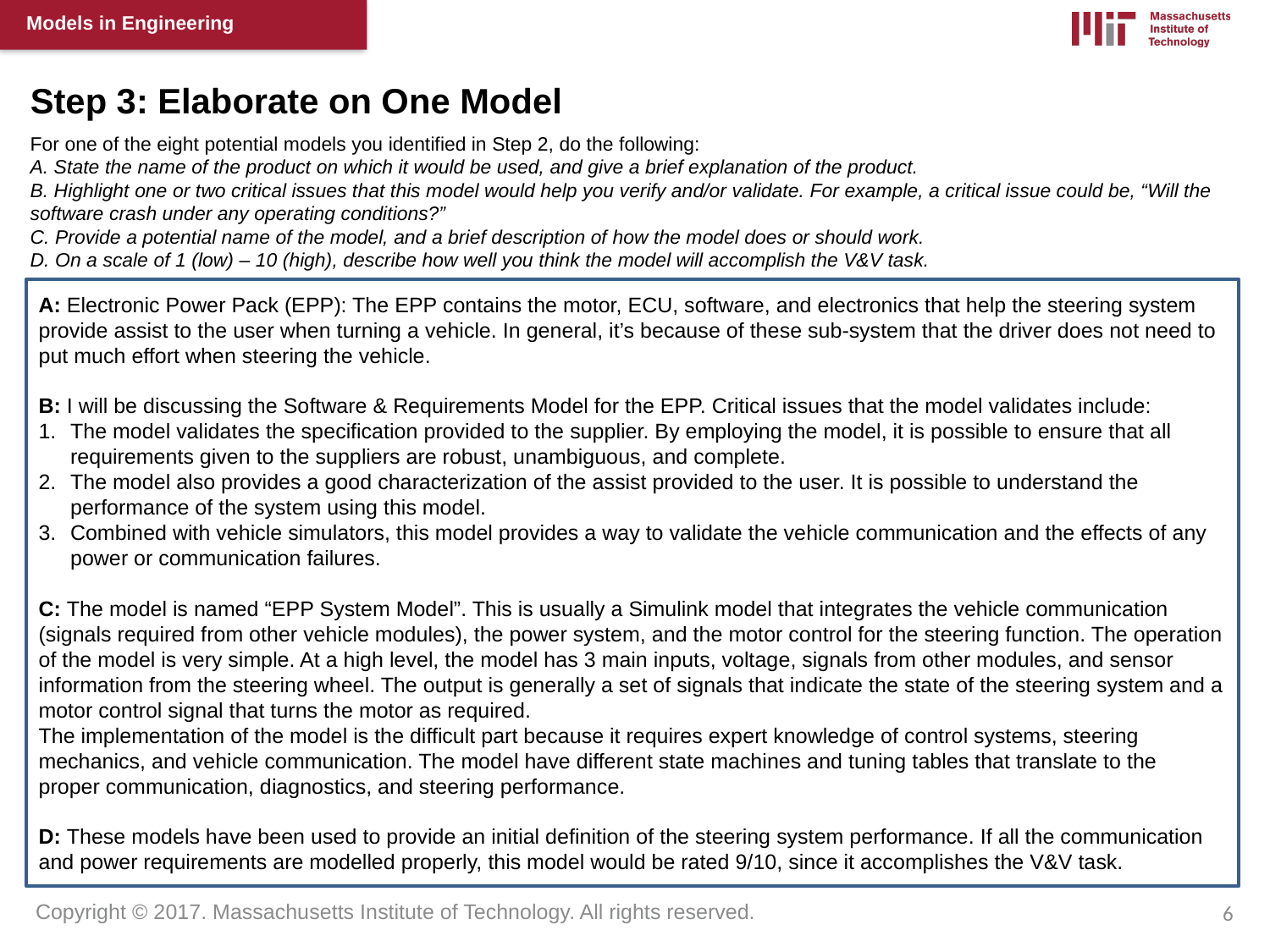

Step 3: Elaborate on One Model
For one of the eight potential models you identified in Step 2, do the following:
A. State the name of the product on which it would be used, and give a brief explanation of the product.
B. Highlight one or two critical issues that this model would help you verify and/or validate. For example, a critical issue could be, “Will the software crash under any operating conditions?”
C. Provide a potential name of the model, and a brief description of how the model does or should work.
D. On a scale of 1 (low) – 10 (high), describe how well you think the model will accomplish the V&V task.
A: Electronic Power Pack (EPP): The EPP contains the motor, ECU, software, and electronics that help the steering system provide assist to the user when turning a vehicle. In general, it’s because of these sub-system that the driver does not need to put much effort when steering the vehicle.

B: I will be discussing the Software & Requirements Model for the EPP. Critical issues that the model validates include:
The model validates the specification provided to the supplier. By employing the model, it is possible to ensure that all requirements given to the suppliers are robust, unambiguous, and complete.
The model also provides a good characterization of the assist provided to the user. It is possible to understand the performance of the system using this model.
Combined with vehicle simulators, this model provides a way to validate the vehicle communication and the effects of any power or communication failures.

C: The model is named “EPP System Model”. This is usually a Simulink model that integrates the vehicle communication (signals required from other vehicle modules), the power system, and the motor control for the steering function. The operation of the model is very simple. At a high level, the model has 3 main inputs, voltage, signals from other modules, and sensor information from the steering wheel. The output is generally a set of signals that indicate the state of the steering system and a motor control signal that turns the motor as required.
The implementation of the model is the difficult part because it requires expert knowledge of control systems, steering mechanics, and vehicle communication. The model have different state machines and tuning tables that translate to the proper communication, diagnostics, and steering performance.

D: These models have been used to provide an initial definition of the steering system performance. If all the communication and power requirements are modelled properly, this model would be rated 9/10, since it accomplishes the V&V task.
6